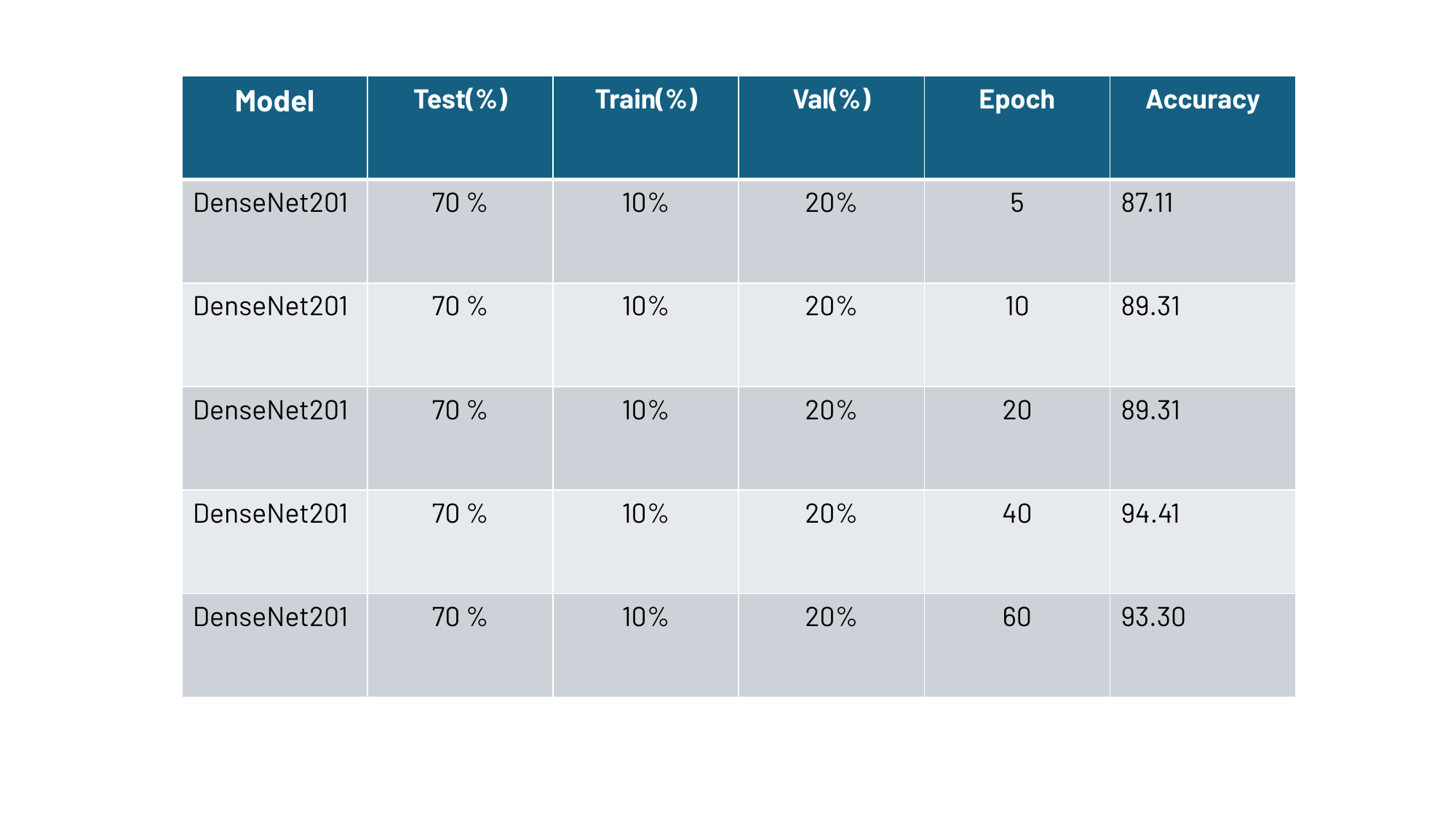

| Model | Test(%) | Train(%) | Val(%) | Epoch | Accuracy |
| --- | --- | --- | --- | --- | --- |
| DenseNet201 | 70 % | 10% | 20% | 5 | 87.11 |
| DenseNet201 | 70 % | 10% | 20% | 10 | 89.31 |
| DenseNet201 | 70 % | 10% | 20% | 20 | 89.31 |
| DenseNet201 | 70 % | 10% | 20% | 40 | 94.41 |
| DenseNet201 | 70 % | 10% | 20% | 60 | 93.30 |